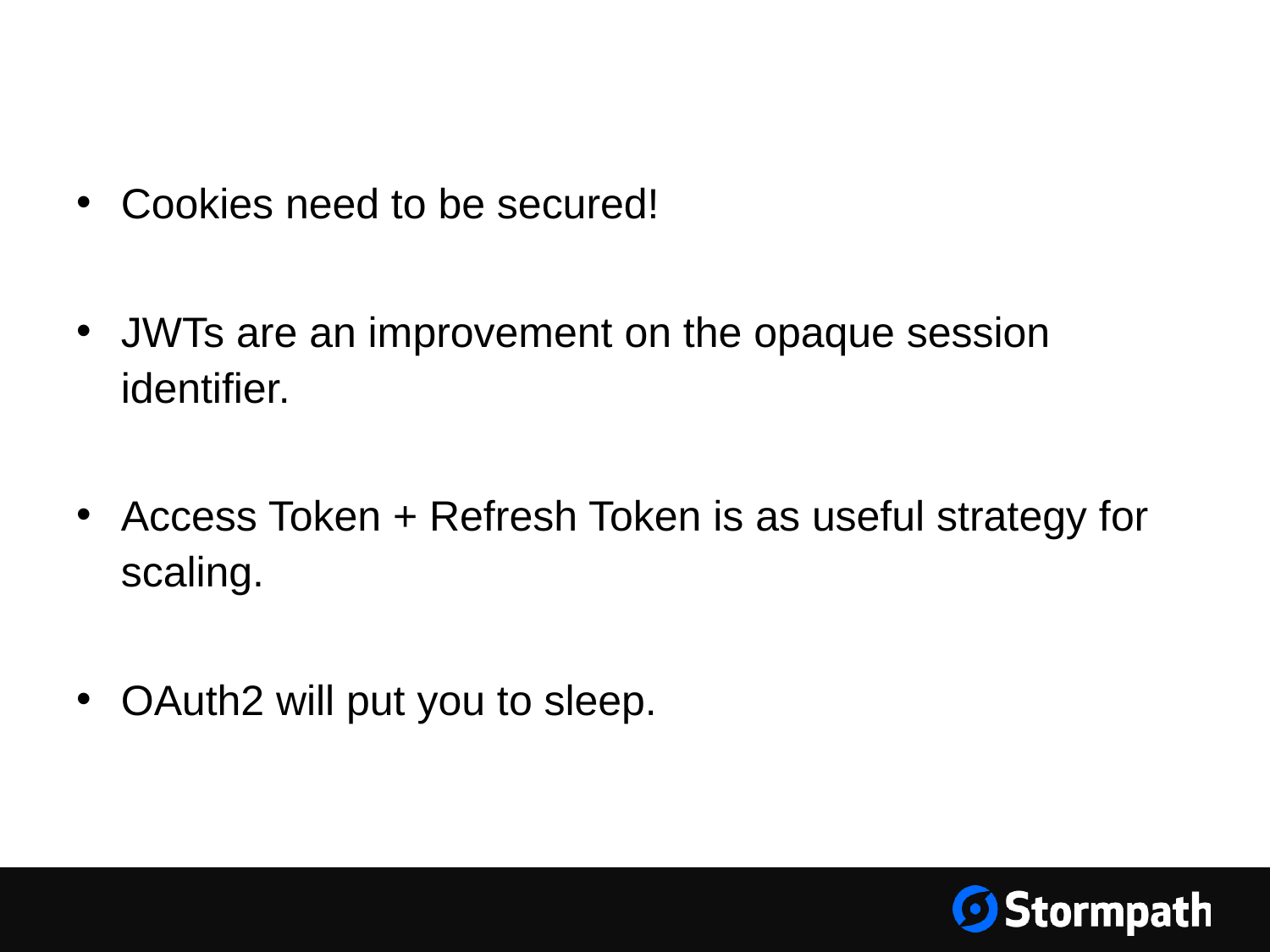

Cookies need to be secured!

JWTs are an improvement on the opaque session identifier.

Access Token + Refresh Token is as useful strategy for scaling.

OAuth2 will put you to sleep.